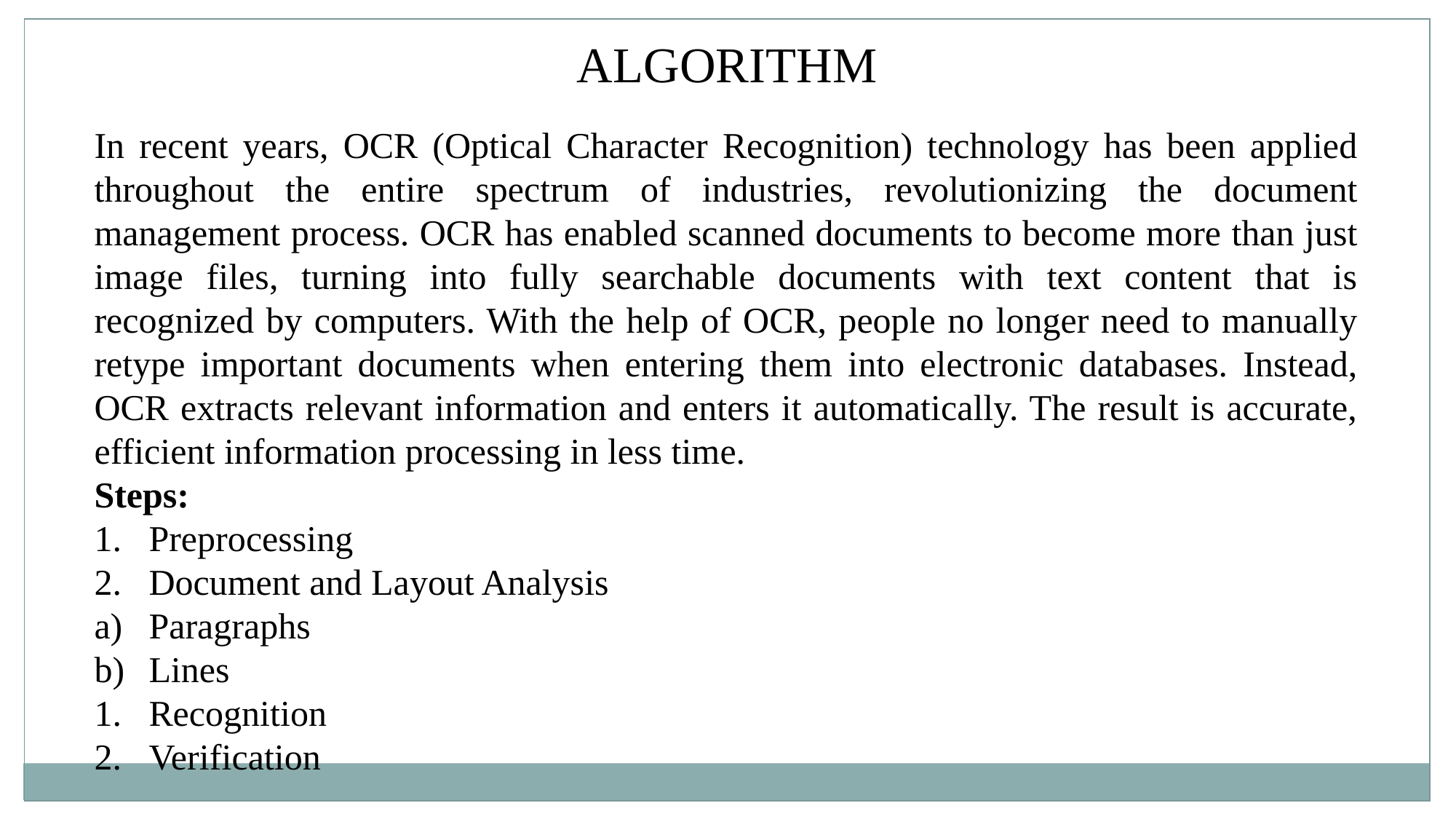

ALGORITHM
In recent years, OCR (Optical Character Recognition) technology has been applied throughout the entire spectrum of industries, revolutionizing the document management process. OCR has enabled scanned documents to become more than just image files, turning into fully searchable documents with text content that is recognized by computers. With the help of OCR, people no longer need to manually retype important documents when entering them into electronic databases. Instead, OCR extracts relevant information and enters it automatically. The result is accurate, efficient information processing in less time.
Steps:
Preprocessing
Document and Layout Analysis
Paragraphs
Lines
Recognition
Verification